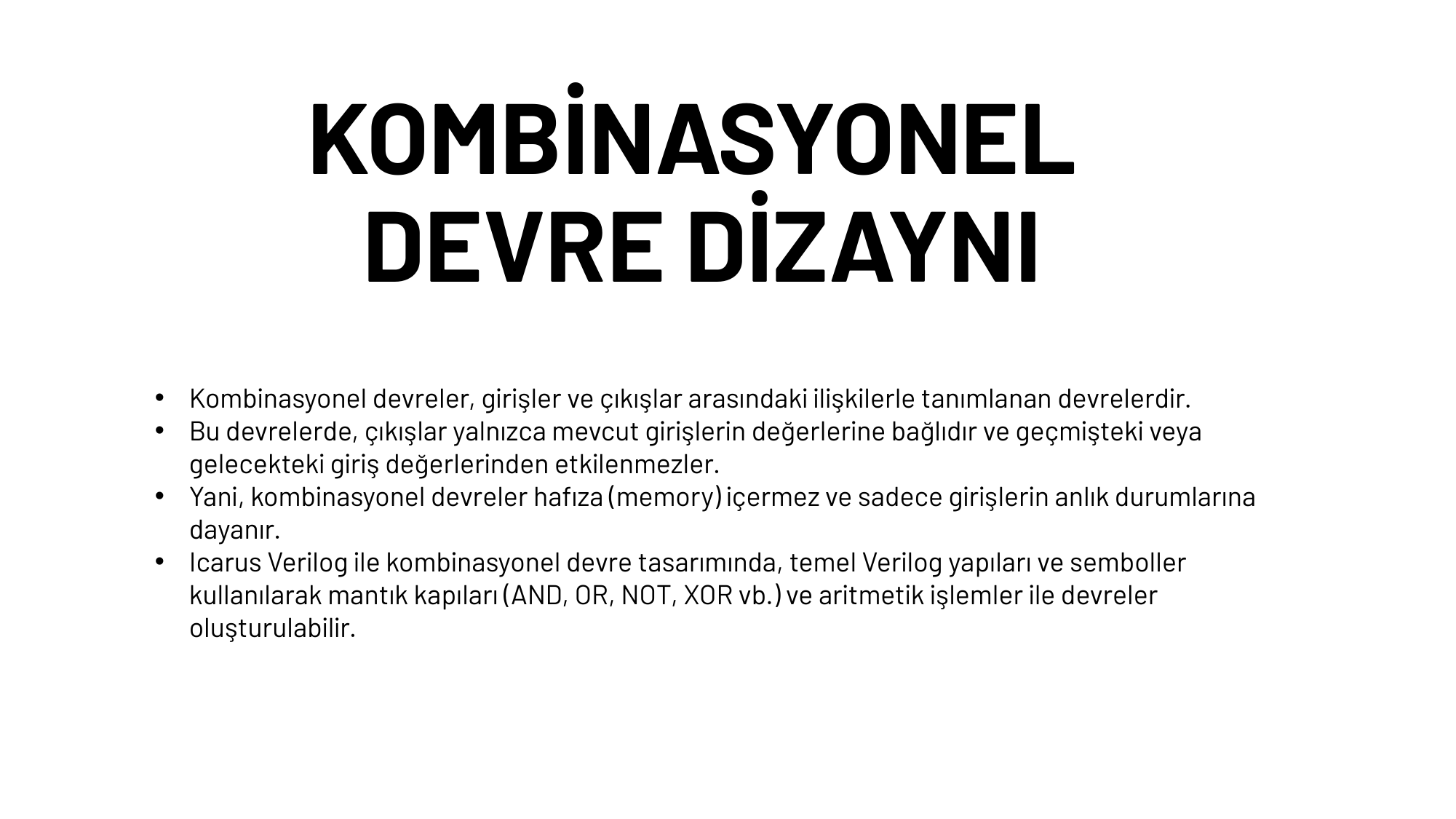

# KOMBİNASYONEL DEVRE DİZAYNI
Kombinasyonel devreler, girişler ve çıkışlar arasındaki ilişkilerle tanımlanan devrelerdir.
Bu devrelerde, çıkışlar yalnızca mevcut girişlerin değerlerine bağlıdır ve geçmişteki veya gelecekteki giriş değerlerinden etkilenmezler.
Yani, kombinasyonel devreler hafıza (memory) içermez ve sadece girişlerin anlık durumlarına dayanır.
Icarus Verilog ile kombinasyonel devre tasarımında, temel Verilog yapıları ve semboller kullanılarak mantık kapıları (AND, OR, NOT, XOR vb.) ve aritmetik işlemler ile devreler oluşturulabilir.